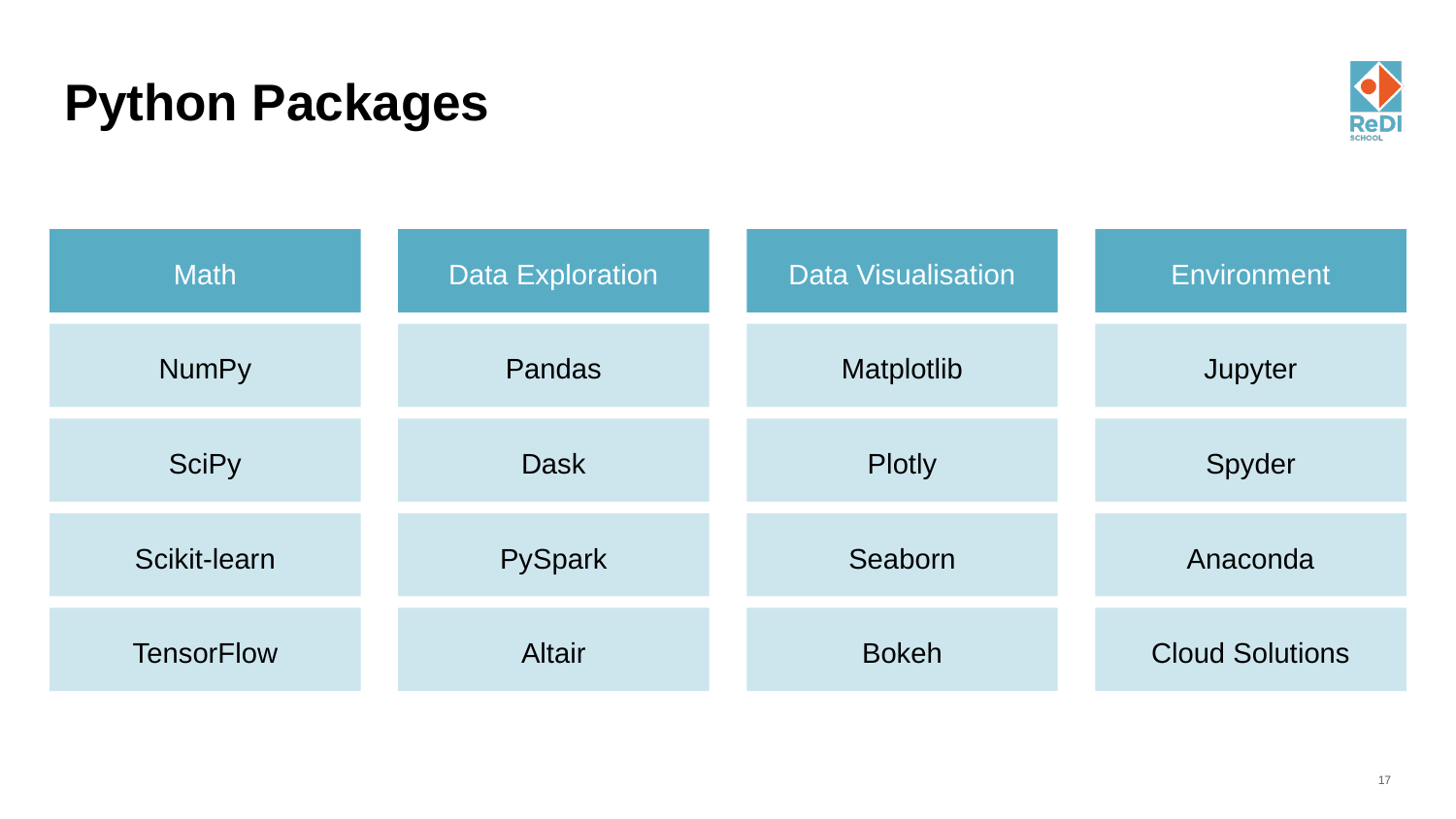

# Python Packages
Math
Data Exploration
Data Visualisation
Environment
Pandas
Matplotlib
NumPy
Jupyter
SciPy
Dask
Plotly
Spyder
PySpark
Seaborn
Scikit-learn
Anaconda
Altair
Bokeh
TensorFlow
Cloud Solutions
17